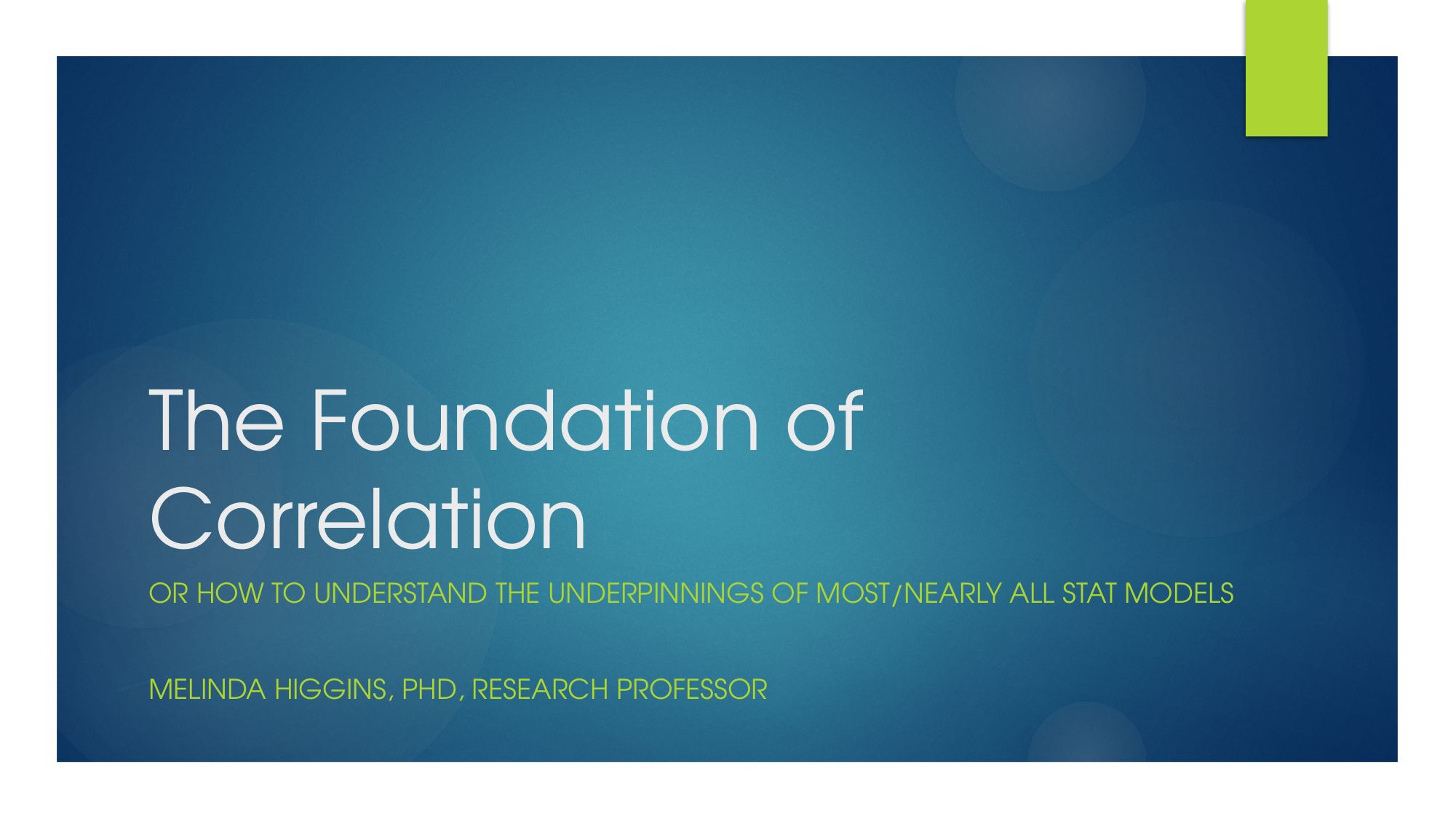

# The Foundation of Correlation
Or how to understand the underpinnings of most/nearly all stat models

Melinda Higgins, phd, research professor